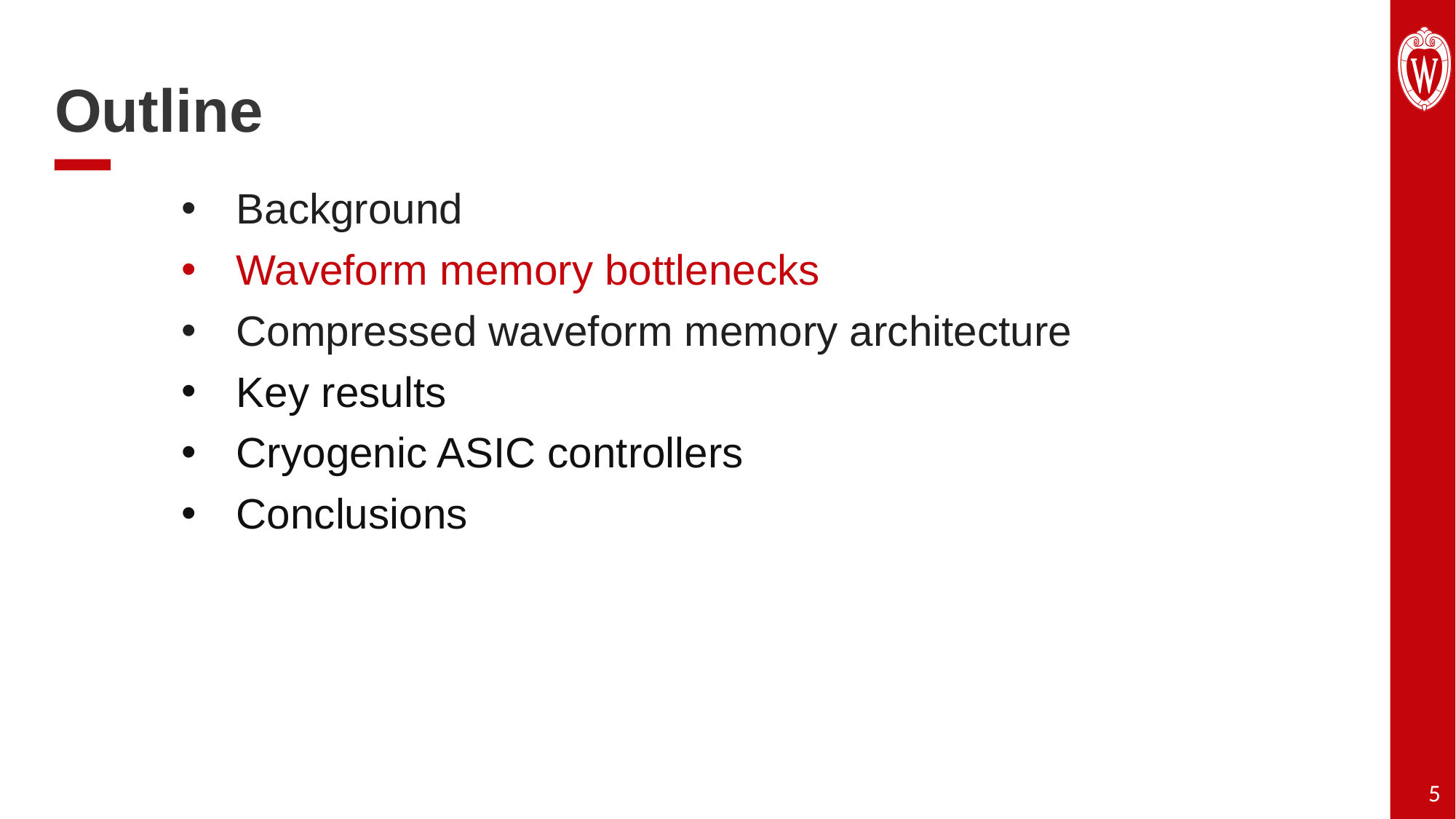

Outline
Background
Waveform memory bottlenecks
Compressed waveform memory architecture
Key results
Cryogenic ASIC controllers
Conclusions
5